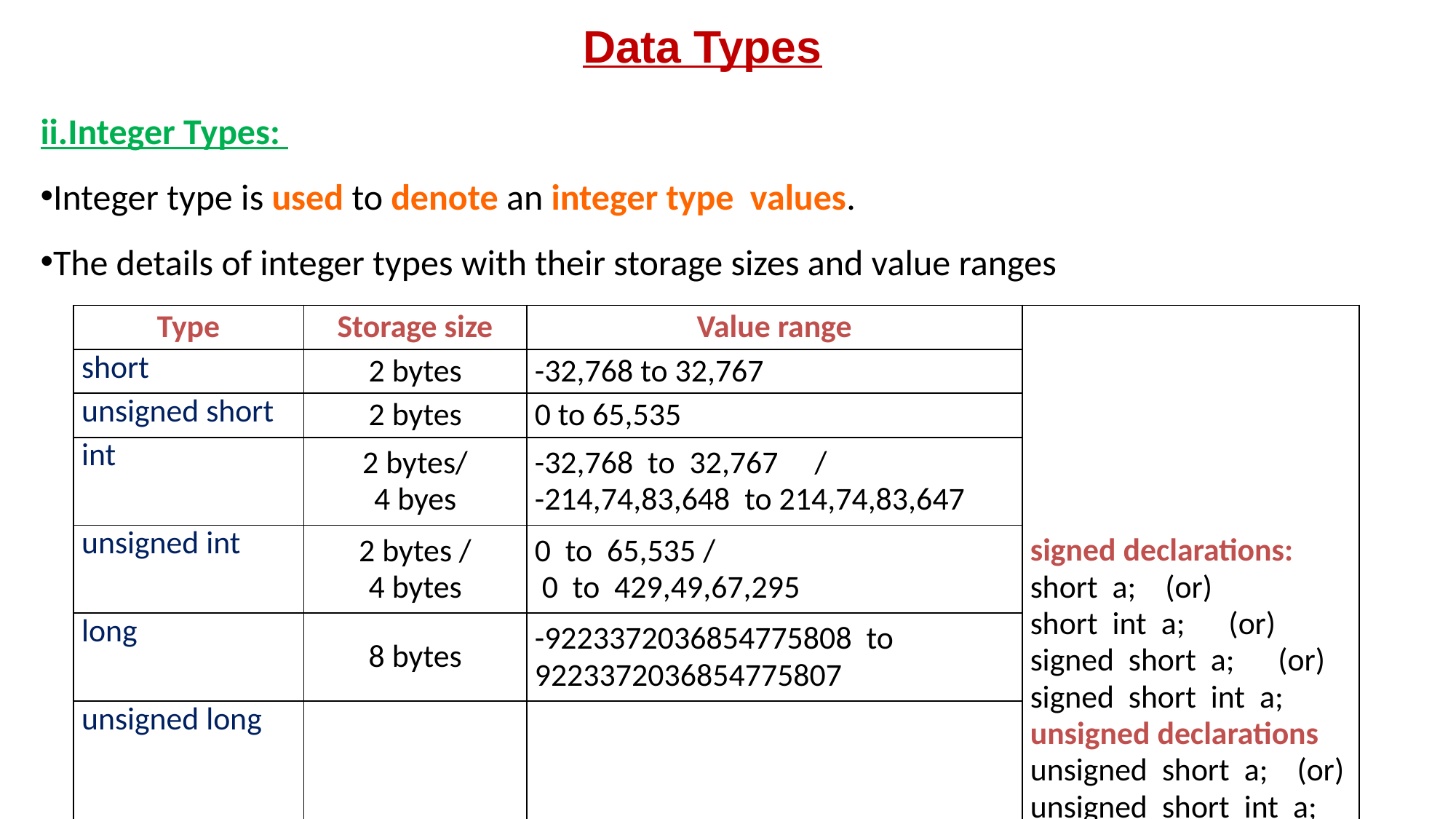

Data Types
ii.Integer Types:
Integer type is used to denote an integer type  values.
The details of integer types with their storage sizes and value ranges

| Type | Storage size | Value range | signed declarations: short a; (or) short int a; (or) signed short a; (or) signed short int a; unsigned declarations unsigned short a; (or) unsigned short int a; |
| --- | --- | --- | --- |
| short | 2 bytes | -32,768 to 32,767 |  |
| unsigned short | 2 bytes | 0 to 65,535 |  |
| int | 2 bytes/ 4 byes | -32,768 to 32,767 / -214,74,83,648 to 214,74,83,647 |  |
| unsigned int | 2 bytes / 4 bytes | 0 to 65,535 / 0 to 429,49,67,295 |  |
| long | 8 bytes | -9223372036854775808 to 9223372036854775807 |  |
| unsigned long | 8 bytes | 0 to 18446744073709551615 |  |